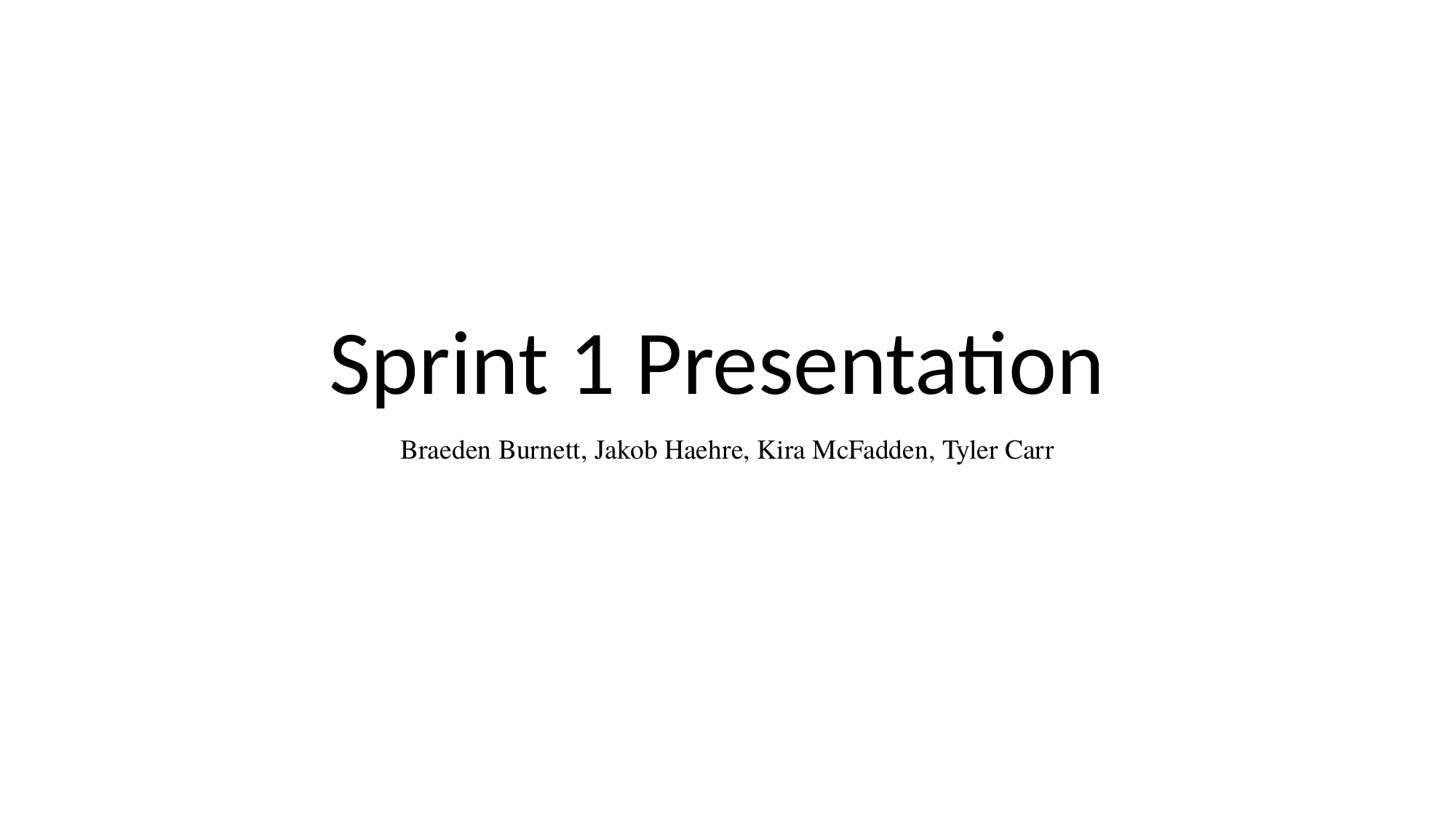

# Sprint 1 Presentation
Braeden Burnett, Jakob Haehre, Kira McFadden, Tyler Carr